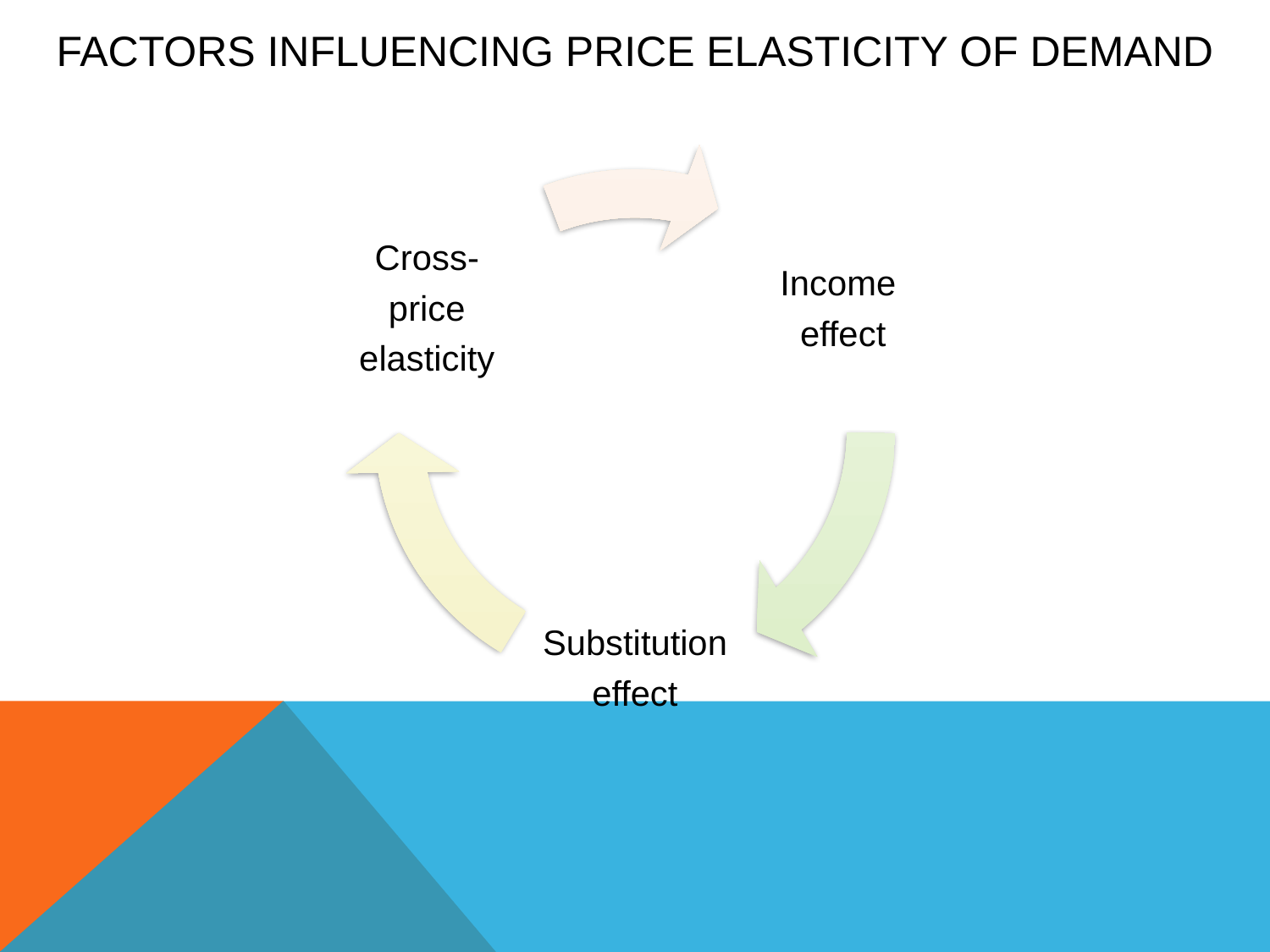

# Factors Influencing Price Elasticity of Demand
Income
effect
Substitution
effect
Cross-
price
elasticity